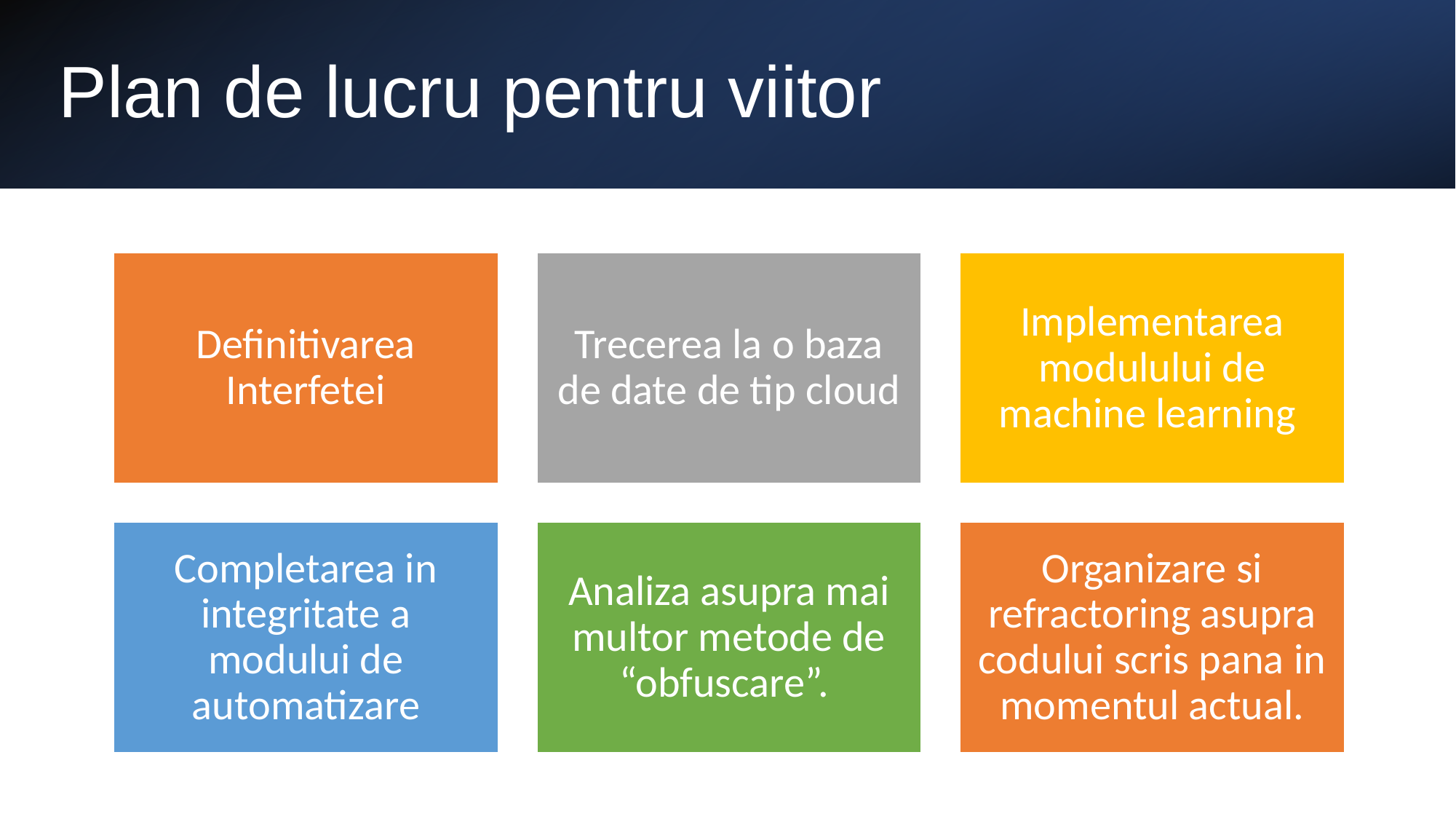

# Plan de lucru pentru viitor
Definitivarea Interfetei
Trecerea la o baza de date de tip cloud
Implementarea modulului de machine learning
Completarea in integritate a modului de automatizare
Analiza asupra mai multor metode de “obfuscare”.
Organizare si refractoring asupra codului scris pana in momentul actual.